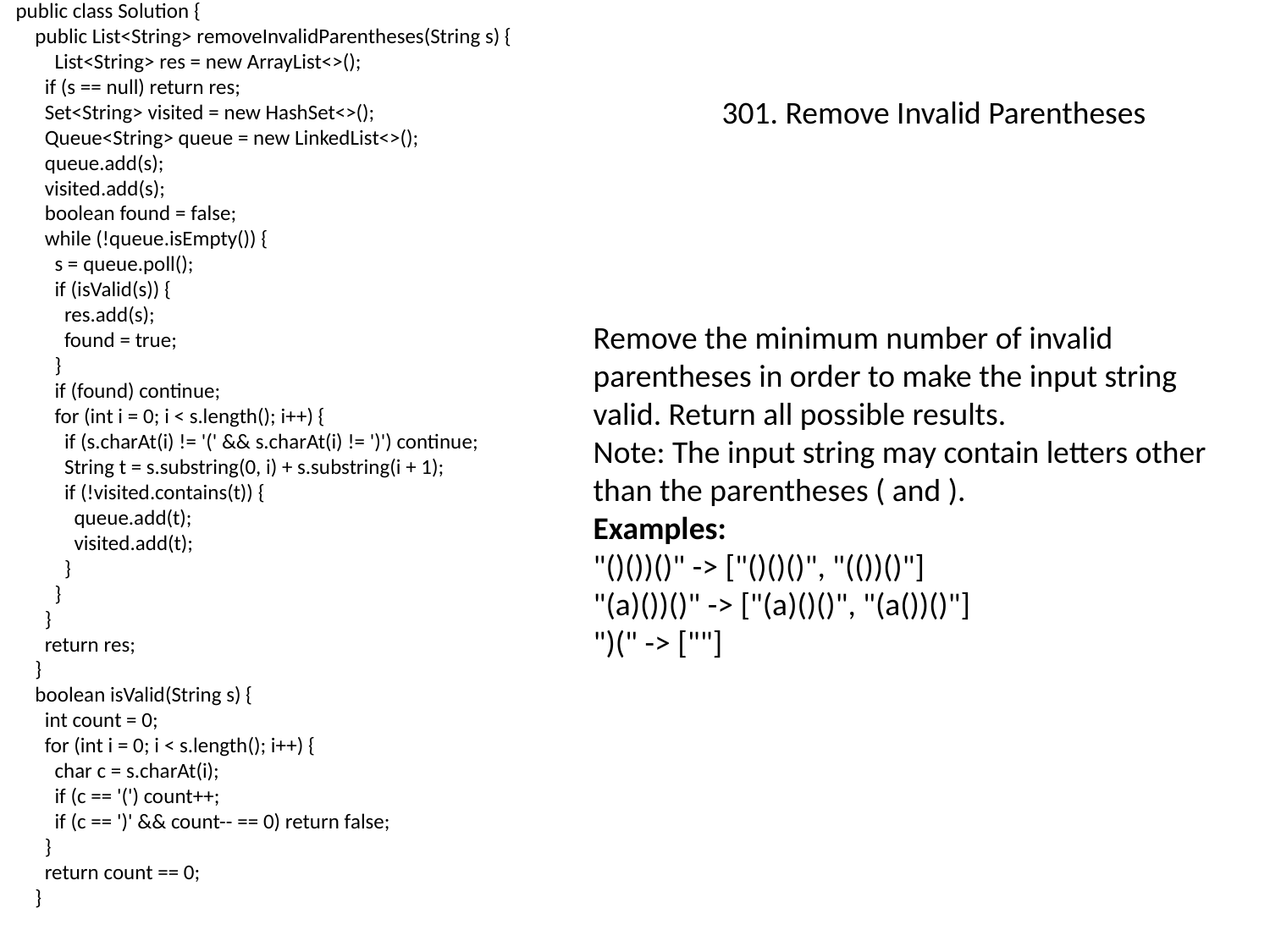

public class Solution {
    public List<String> removeInvalidParentheses(String s) {
        List<String> res = new ArrayList<>();
      if (s == null) return res;
      Set<String> visited = new HashSet<>();
      Queue<String> queue = new LinkedList<>();
      queue.add(s);
      visited.add(s);
      boolean found = false;
      while (!queue.isEmpty()) {
        s = queue.poll();
        if (isValid(s)) {
          res.add(s);
          found = true;
        }
        if (found) continue;
        for (int i = 0; i < s.length(); i++) {
          if (s.charAt(i) != '(' && s.charAt(i) != ')') continue;
          String t = s.substring(0, i) + s.substring(i + 1);
          if (!visited.contains(t)) {
            queue.add(t);
            visited.add(t);
          }
        }
      }
      return res;
    }
    boolean isValid(String s) {
      int count = 0;
      for (int i = 0; i < s.length(); i++) {
        char c = s.charAt(i);
        if (c == '(') count++;
        if (c == ')' && count-- == 0) return false;
      }
      return count == 0;
    }

301. Remove Invalid Parentheses

Remove the minimum number of invalid parentheses in order to make the input string valid. Return all possible results.
Note: The input string may contain letters other than the parentheses ( and ).
Examples:
"()())()" -> ["()()()", "(())()"]
"(a)())()" -> ["(a)()()", "(a())()"]
")(" -> [""]